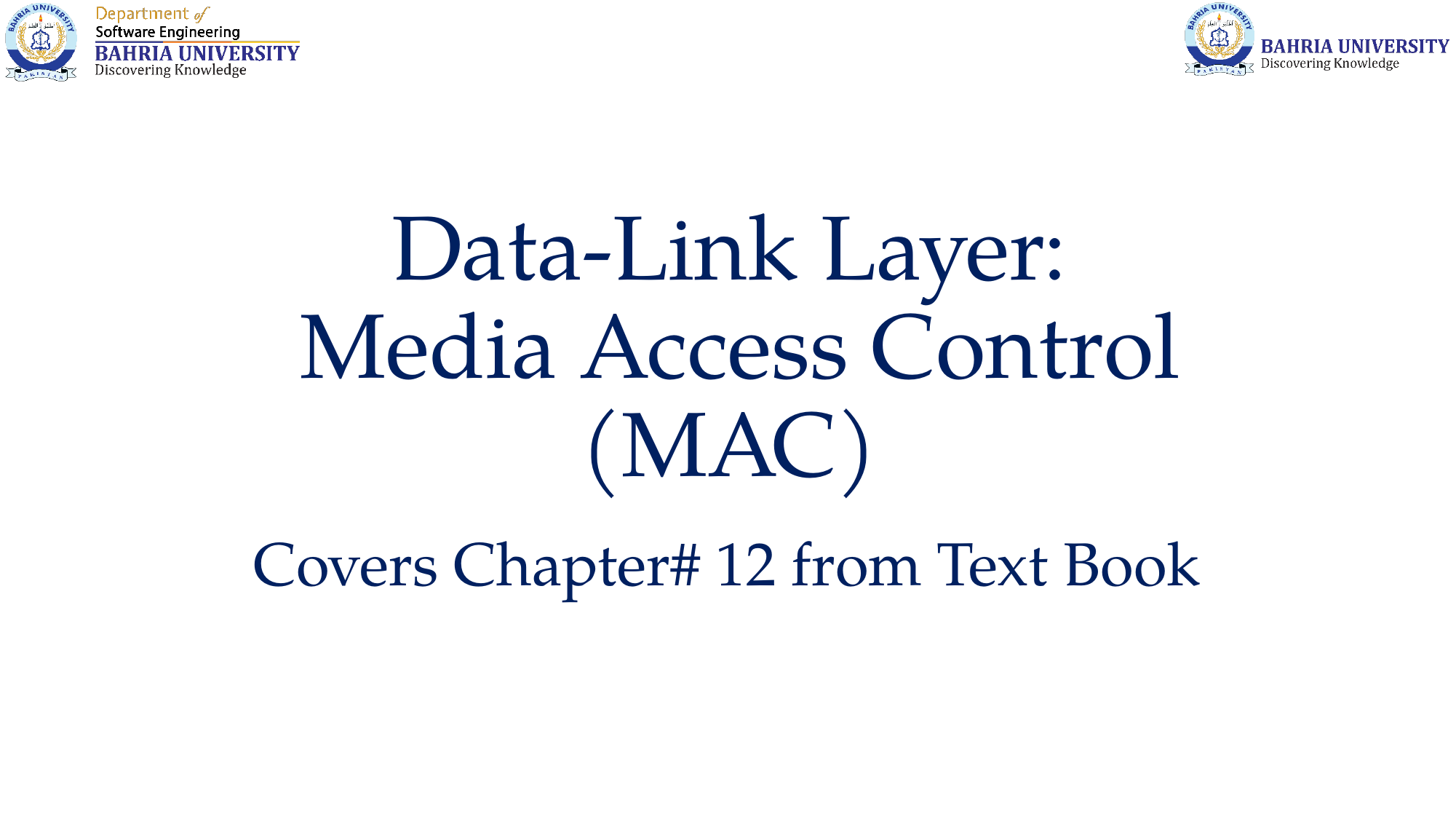

# Data-Link Layer: Media Access Control (MAC)
Covers Chapter# 12 from Text Book